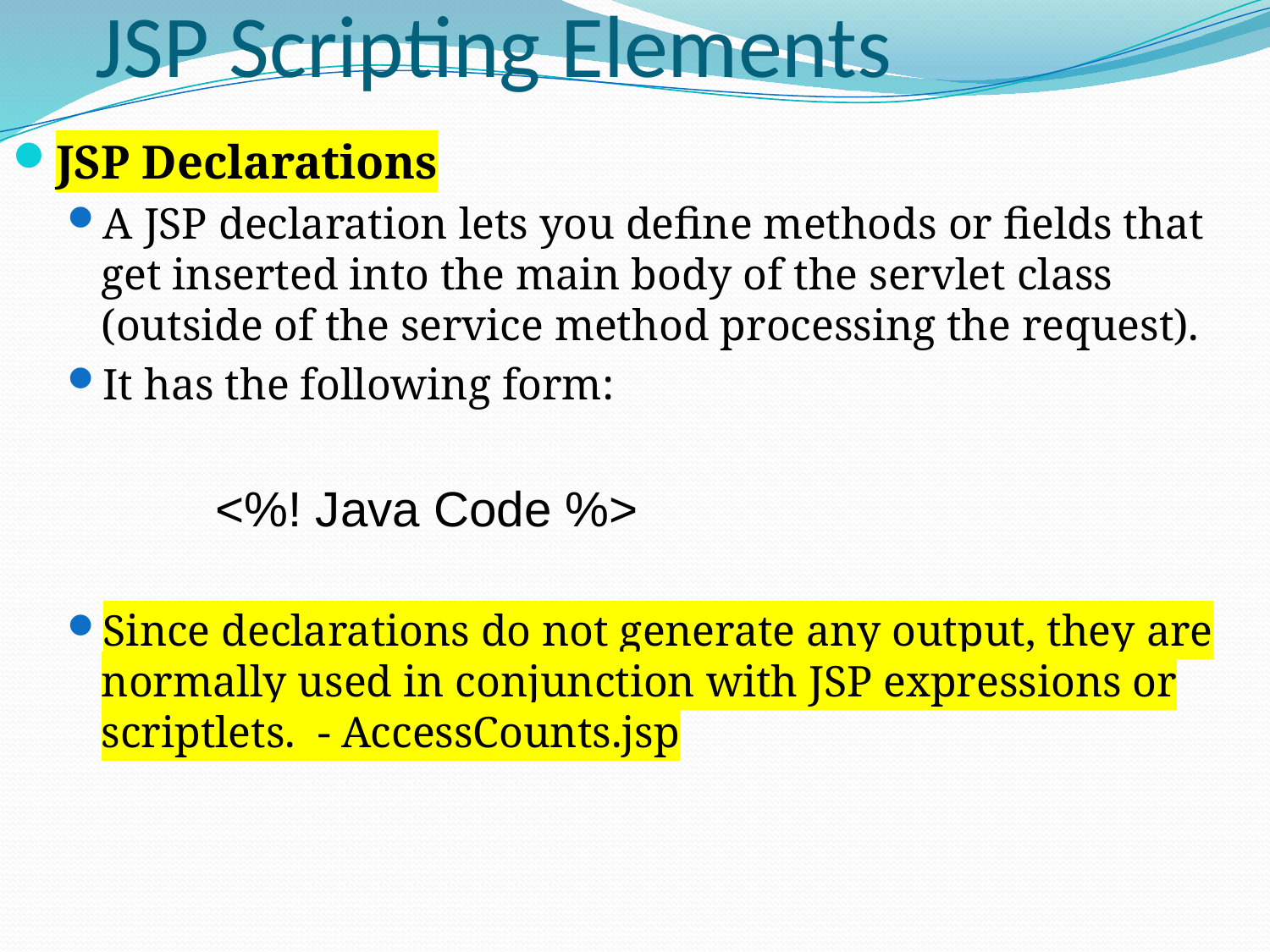

# JSP Scripting Elements
JSP Declarations
A JSP declaration lets you define methods or fields that get inserted into the main body of the servlet class (outside of the service method processing the request).
It has the following form:

<%! Java Code %>

Since declarations do not generate any output, they are normally used in conjunction with JSP expressions or scriptlets.  - AccessCounts.jsp